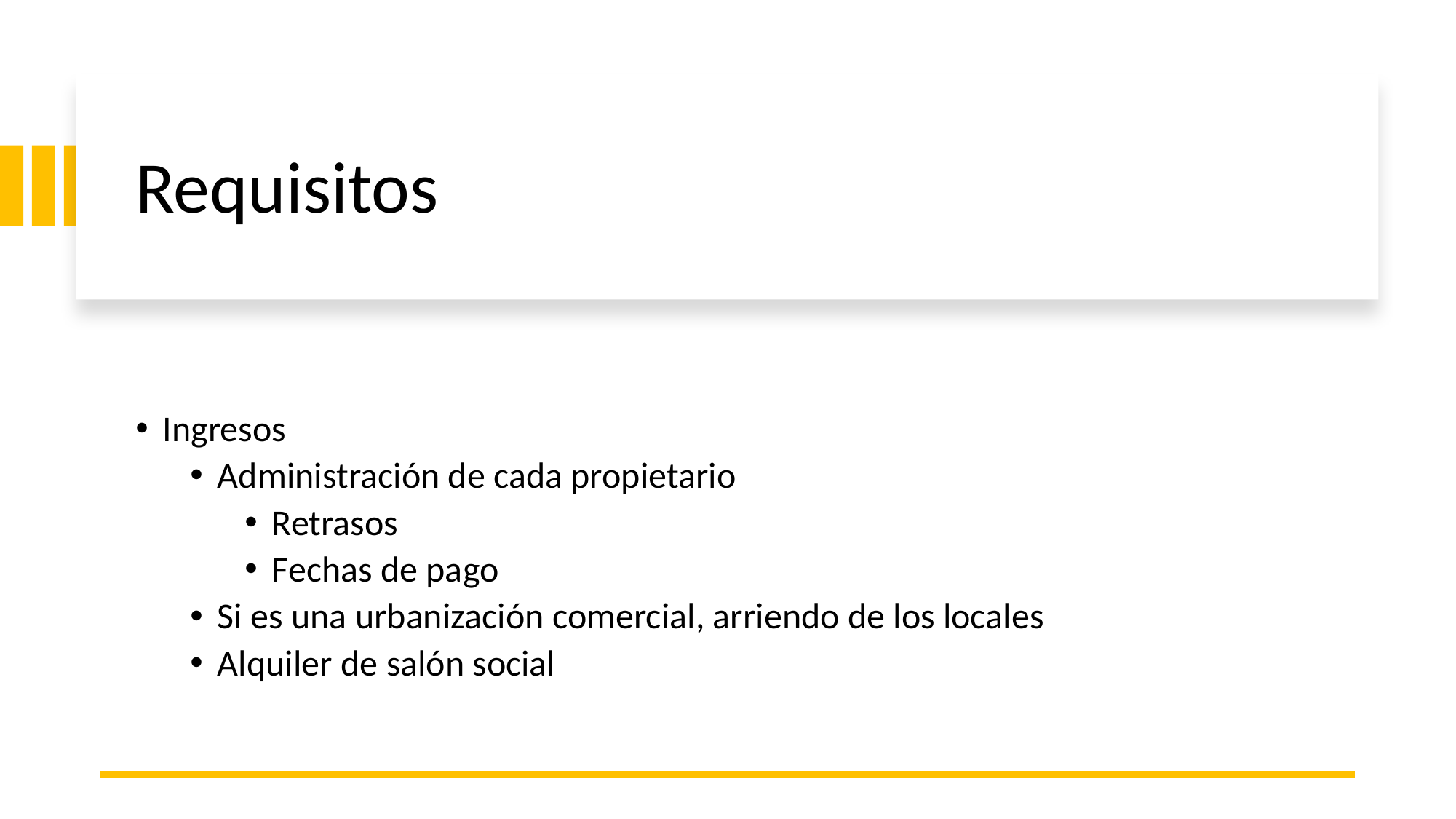

# Requisitos

Ingresos
Administración de cada propietario
Retrasos
Fechas de pago
Si es una urbanización comercial, arriendo de los locales
Alquiler de salón social